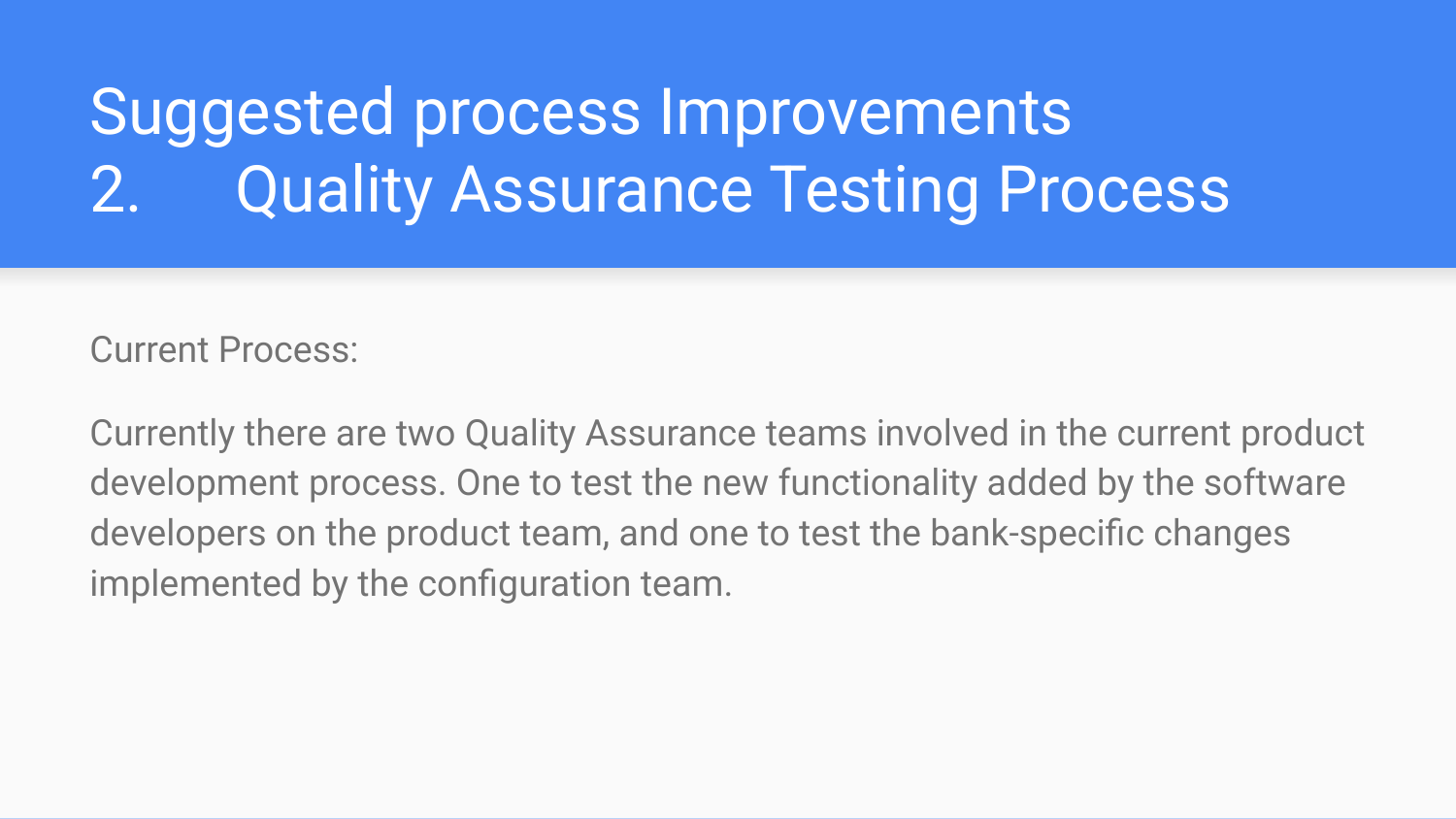

# Suggested process Improvements
2.	Quality Assurance Testing Process
Current Process:
Currently there are two Quality Assurance teams involved in the current product development process. One to test the new functionality added by the software developers on the product team, and one to test the bank-specific changes implemented by the configuration team.